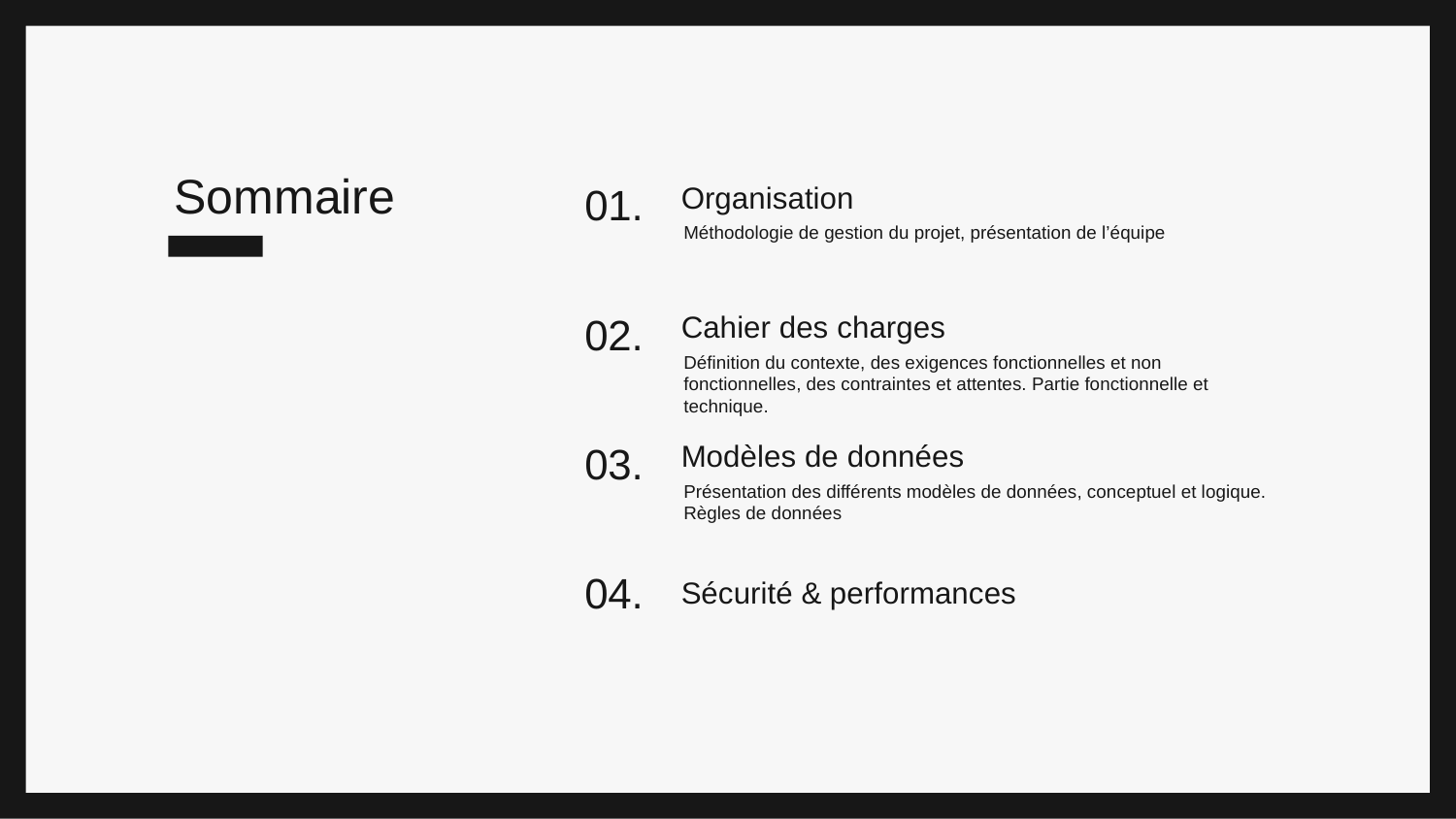

Sommaire
Organisation
01.
Méthodologie de gestion du projet, présentation de l’équipe

Cahier des charges
02.
Définition du contexte, des exigences fonctionnelles et non fonctionnelles, des contraintes et attentes. Partie fonctionnelle et technique.
Modèles de données
03.
Présentation des différents modèles de données, conceptuel et logique. Règles de données
04.
Sécurité & performances